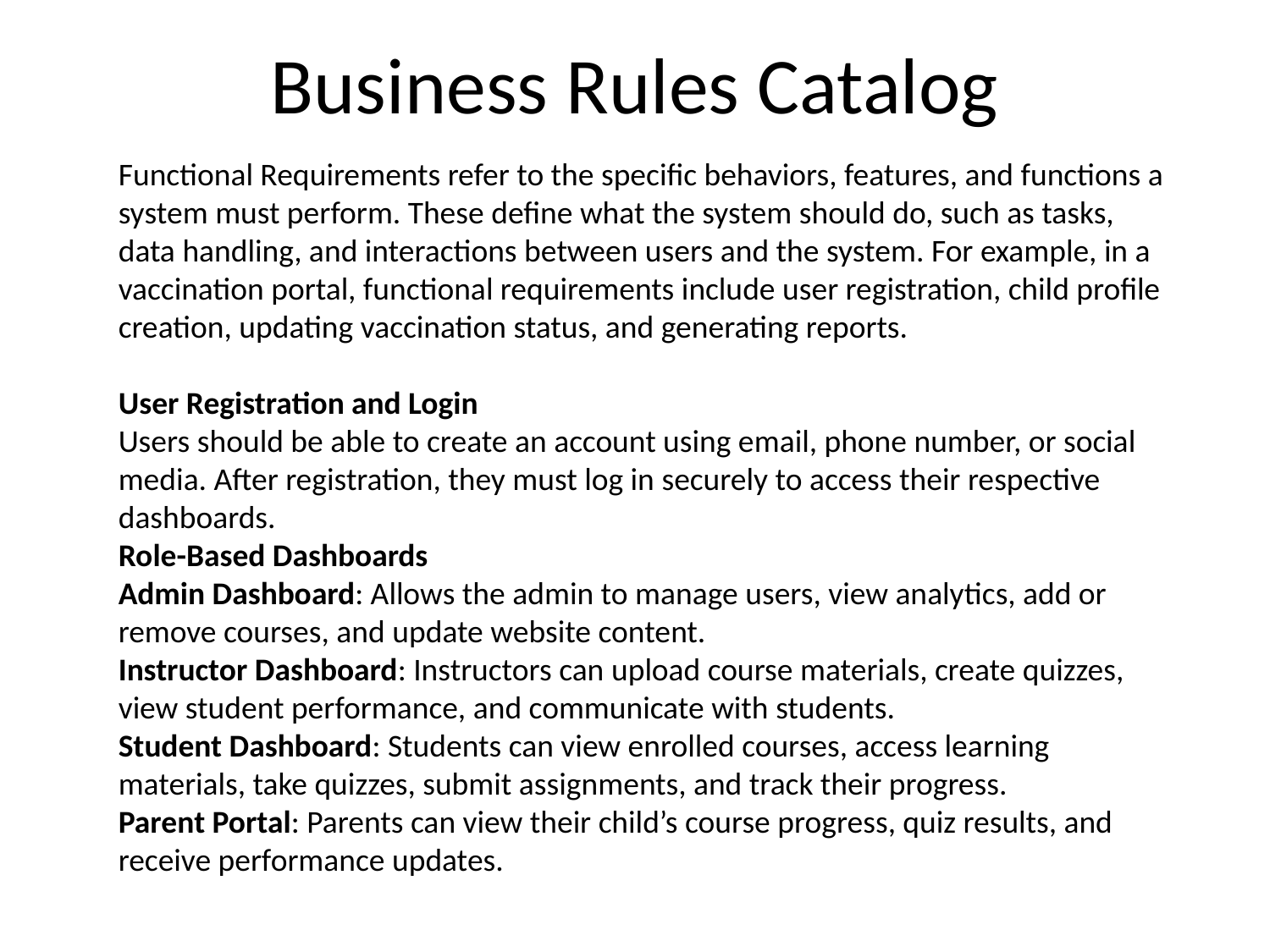

# Business Rules Catalog
Functional Requirements refer to the specific behaviors, features, and functions a system must perform. These define what the system should do, such as tasks, data handling, and interactions between users and the system. For example, in a vaccination portal, functional requirements include user registration, child profile creation, updating vaccination status, and generating reports.

User Registration and Login
Users should be able to create an account using email, phone number, or social media. After registration, they must log in securely to access their respective dashboards.
Role-Based Dashboards
Admin Dashboard: Allows the admin to manage users, view analytics, add or remove courses, and update website content.
Instructor Dashboard: Instructors can upload course materials, create quizzes, view student performance, and communicate with students.
Student Dashboard: Students can view enrolled courses, access learning materials, take quizzes, submit assignments, and track their progress.
Parent Portal: Parents can view their child’s course progress, quiz results, and receive performance updates.